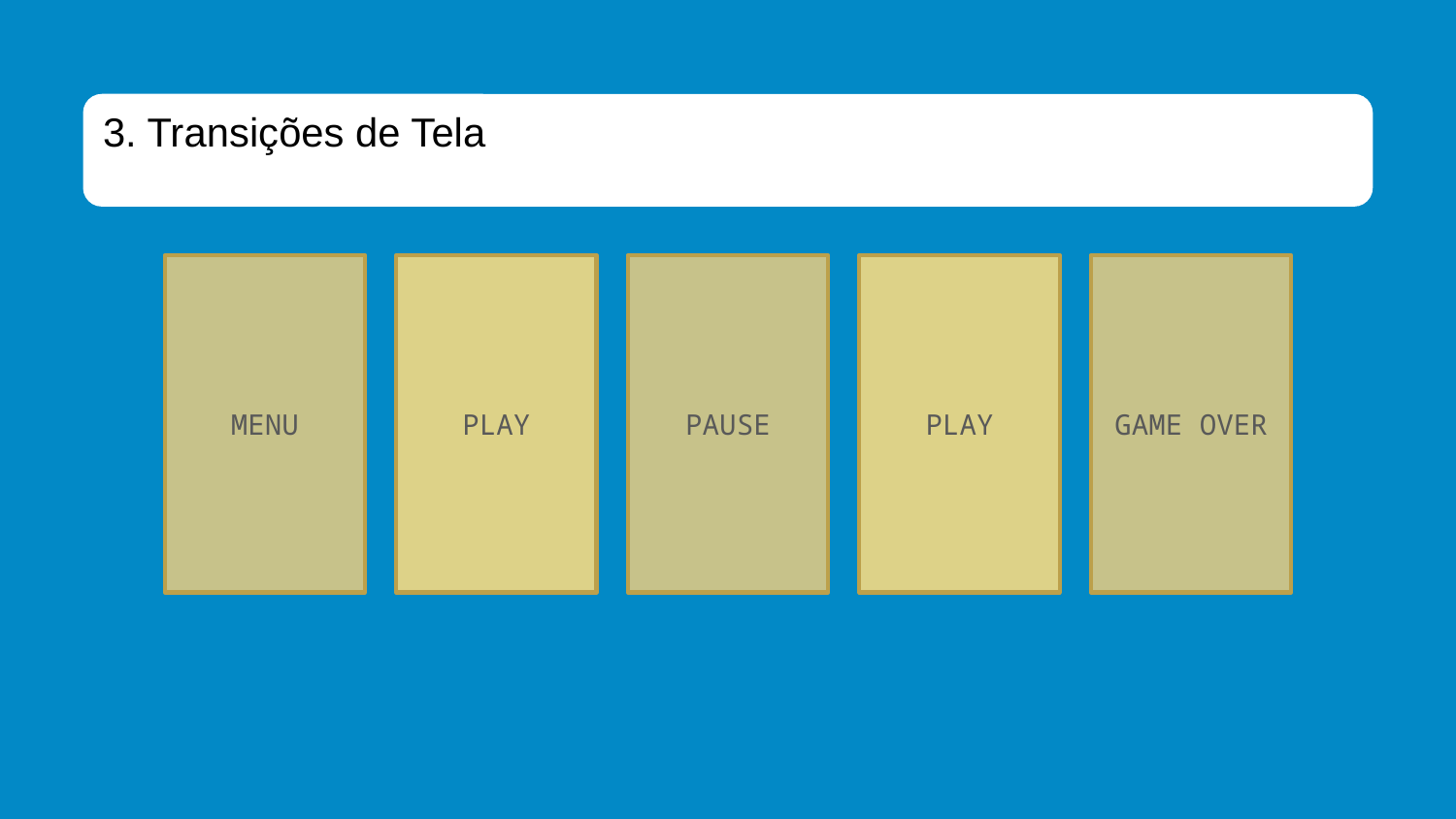

3. Transições de Tela

MENU
PLAY
PAUSE
PLAY
GAME OVER